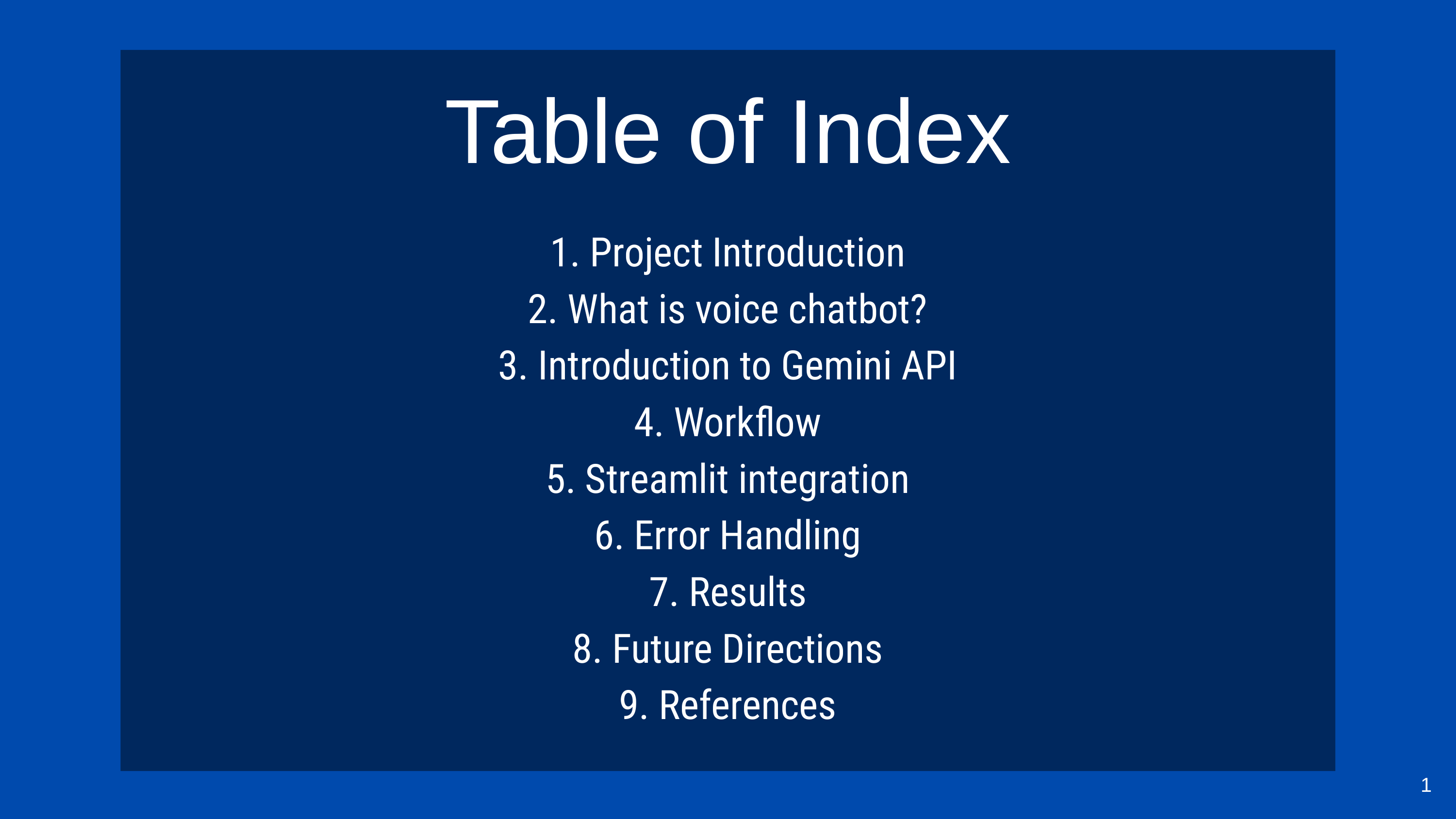

Table of Index
1. Project Introduction
2. What is voice chatbot?
3. Introduction to Gemini API
4. Workflow
5. Streamlit integration
6. Error Handling
7. Results
8. Future Directions
9. References
1